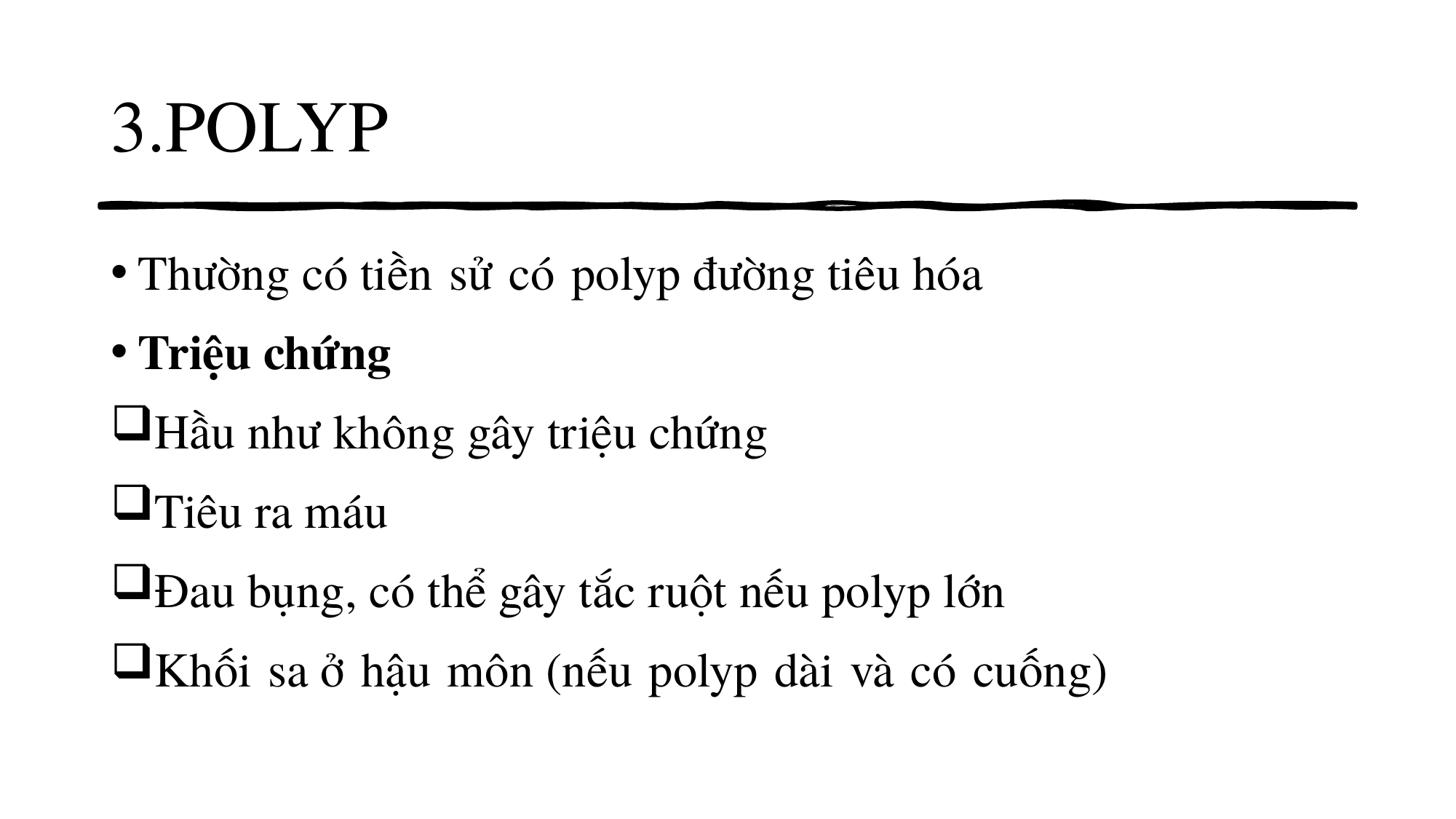

# 3.POLYP
Thường có tiền sử có polyp đường tiêu hóa
Triệu chứng
Hầu như không gây triệu chứng
Tiêu ra máu
Đau bụng, có thể gây tắc ruột nếu polyp lớn
Khối sa ở hậu môn (nếu polyp dài và có cuống)